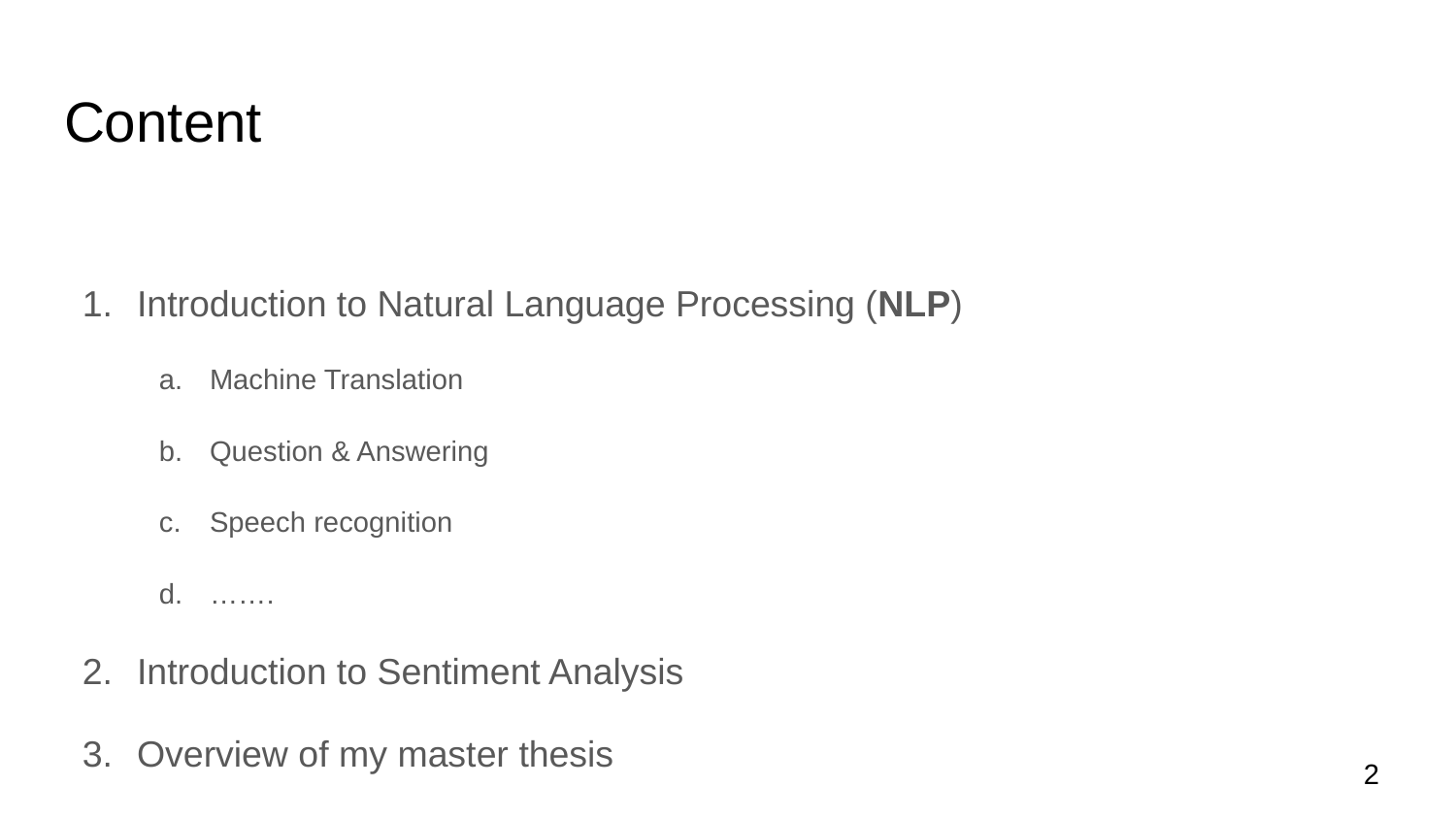

# Content

Introduction to Natural Language Processing (NLP)
Machine Translation
Question & Answering
Speech recognition
…….
Introduction to Sentiment Analysis
Overview of my master thesis
2